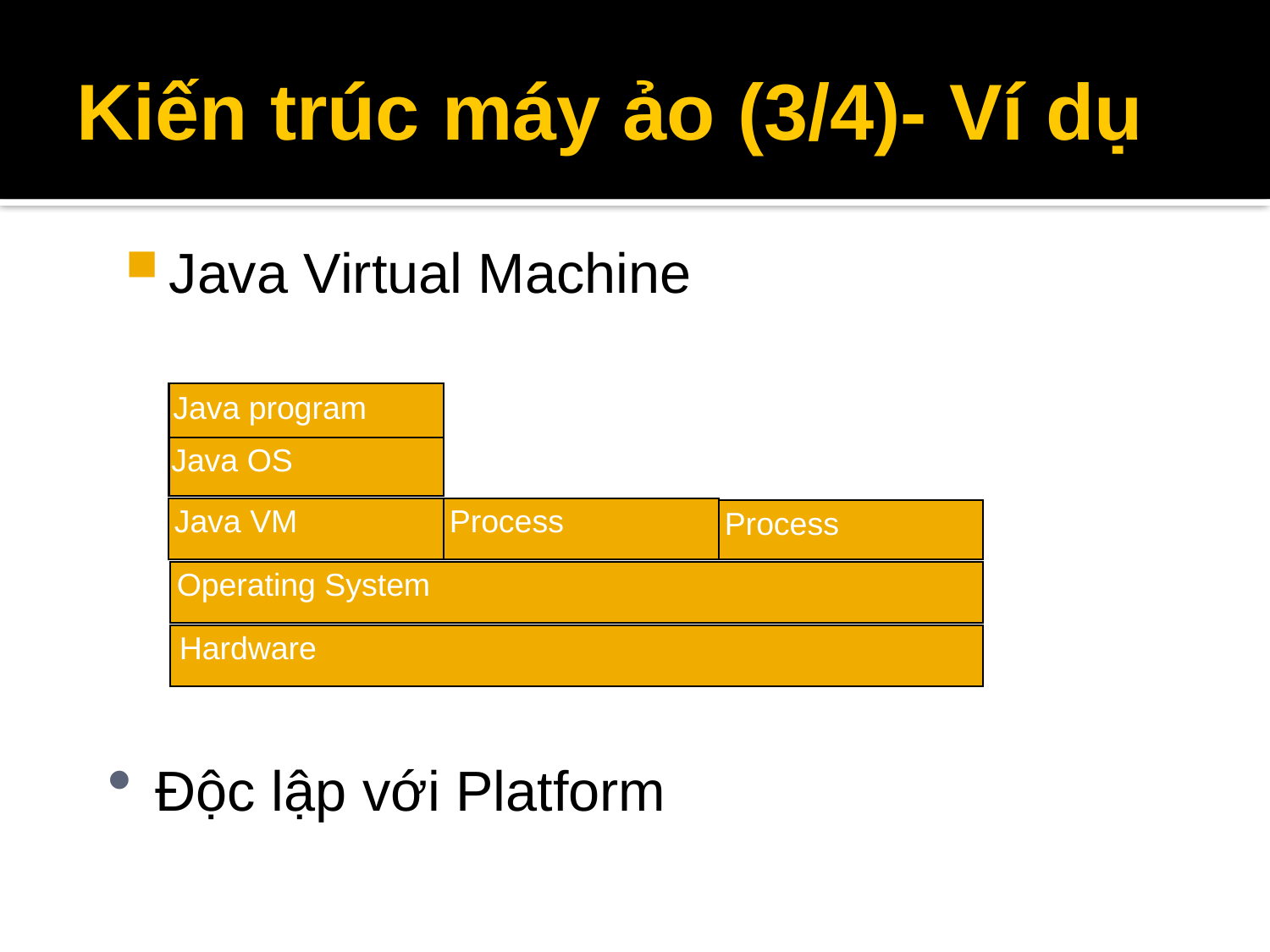

# Kiến trúc máy ảo (3/4)- Ví dụ
Java Virtual Machine
Java program

Java OS

Java VM

Process

Process

Operating System

Hardware

Độc lập với Platform